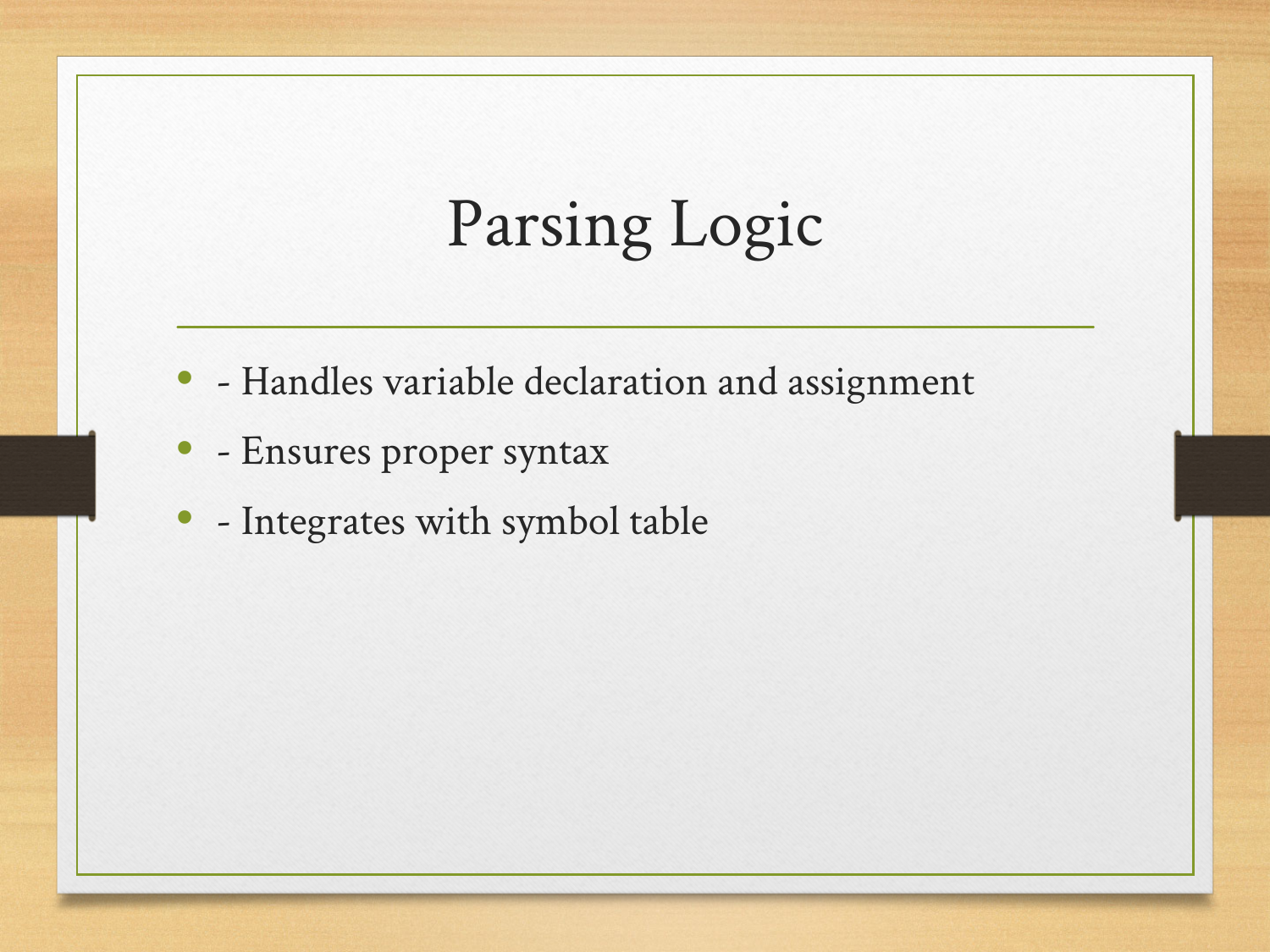

# Parsing Logic
- Handles variable declaration and assignment
- Ensures proper syntax
- Integrates with symbol table